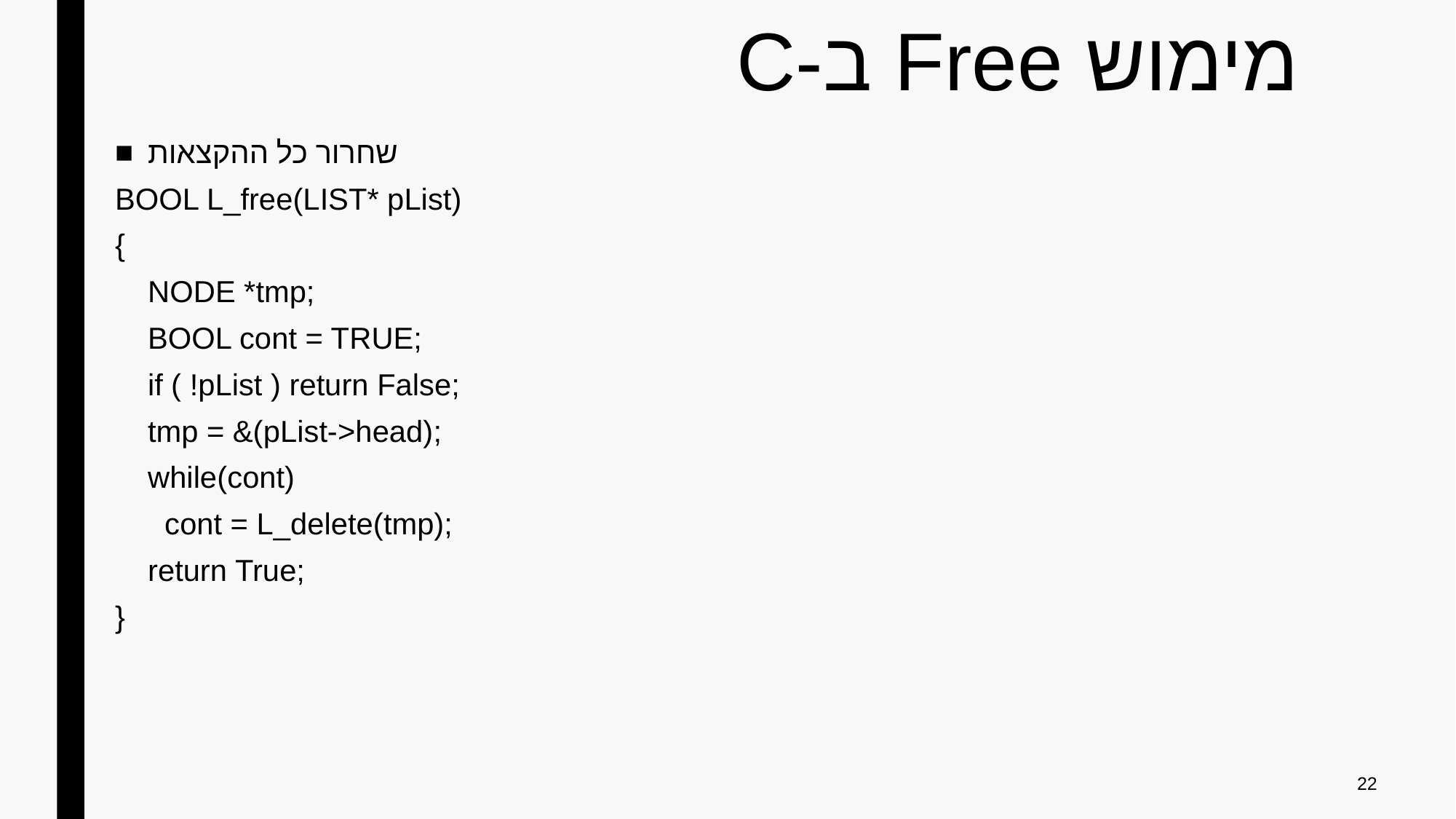

# מימוש Free ב-C
שחרור כל ההקצאות
BOOL L_free(LIST* pList)
{
	NODE *tmp;
	BOOL cont = TRUE;
	if ( !pList ) return False;
  	tmp = &(pList->head);
	while(cont)
	  cont = L_delete(tmp);
	return True;
}
22